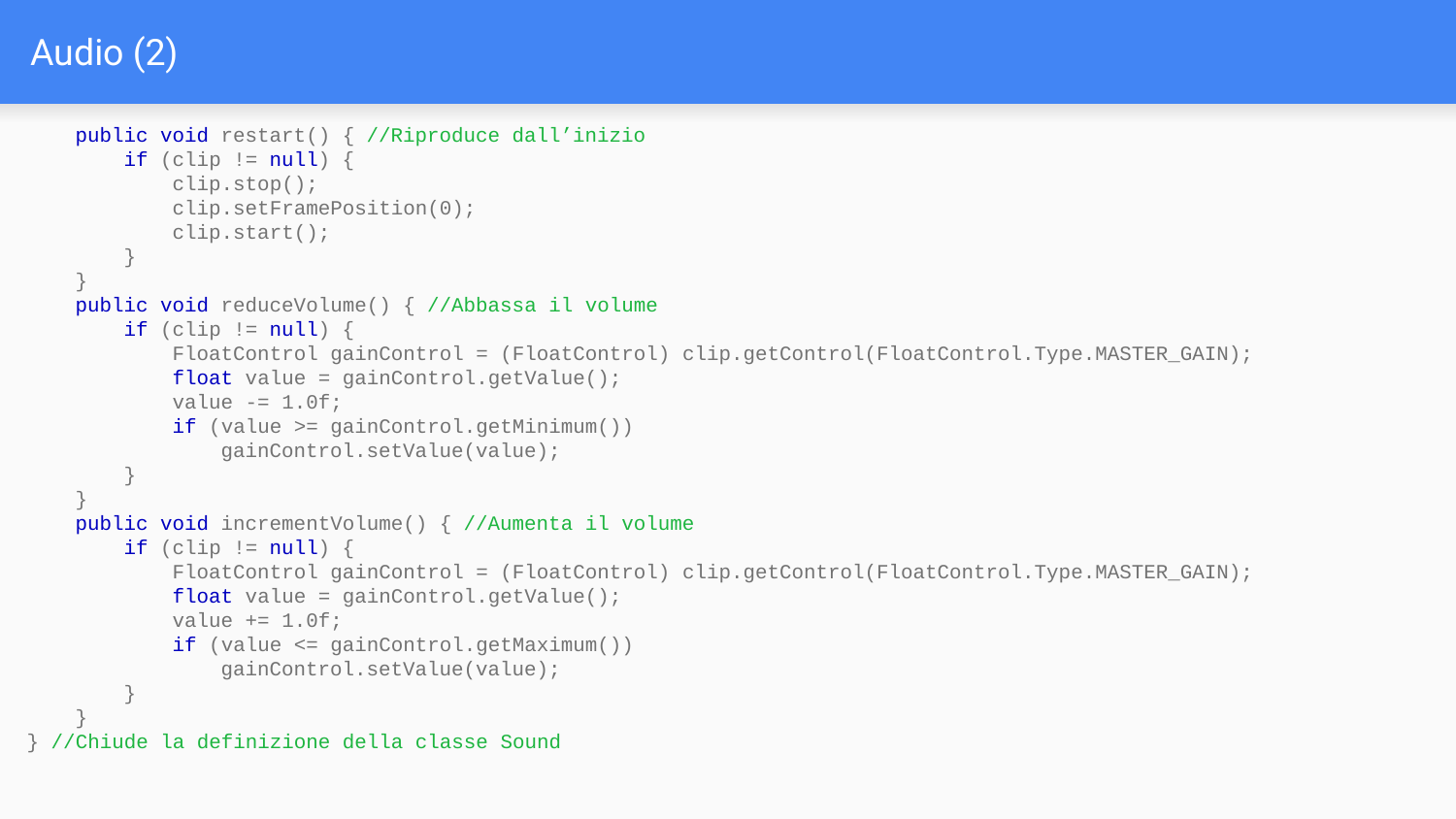

# Audio (2)
    public void restart() { //Riproduce dall’inizio
        if (clip != null) {
            clip.stop();
            clip.setFramePosition(0);
            clip.start();
        }
    }
    public void reduceVolume() { //Abbassa il volume
        if (clip != null) {
            FloatControl gainControl = (FloatControl) clip.getControl(FloatControl.Type.MASTER_GAIN);
            float value = gainControl.getValue();
            value -= 1.0f;
            if (value >= gainControl.getMinimum())
                gainControl.setValue(value);
        }
    }
    public void incrementVolume() { //Aumenta il volume
        if (clip != null) {
            FloatControl gainControl = (FloatControl) clip.getControl(FloatControl.Type.MASTER_GAIN);
            float value = gainControl.getValue();
            value += 1.0f;
            if (value <= gainControl.getMaximum())
                gainControl.setValue(value);
        }
    }
} //Chiude la definizione della classe Sound